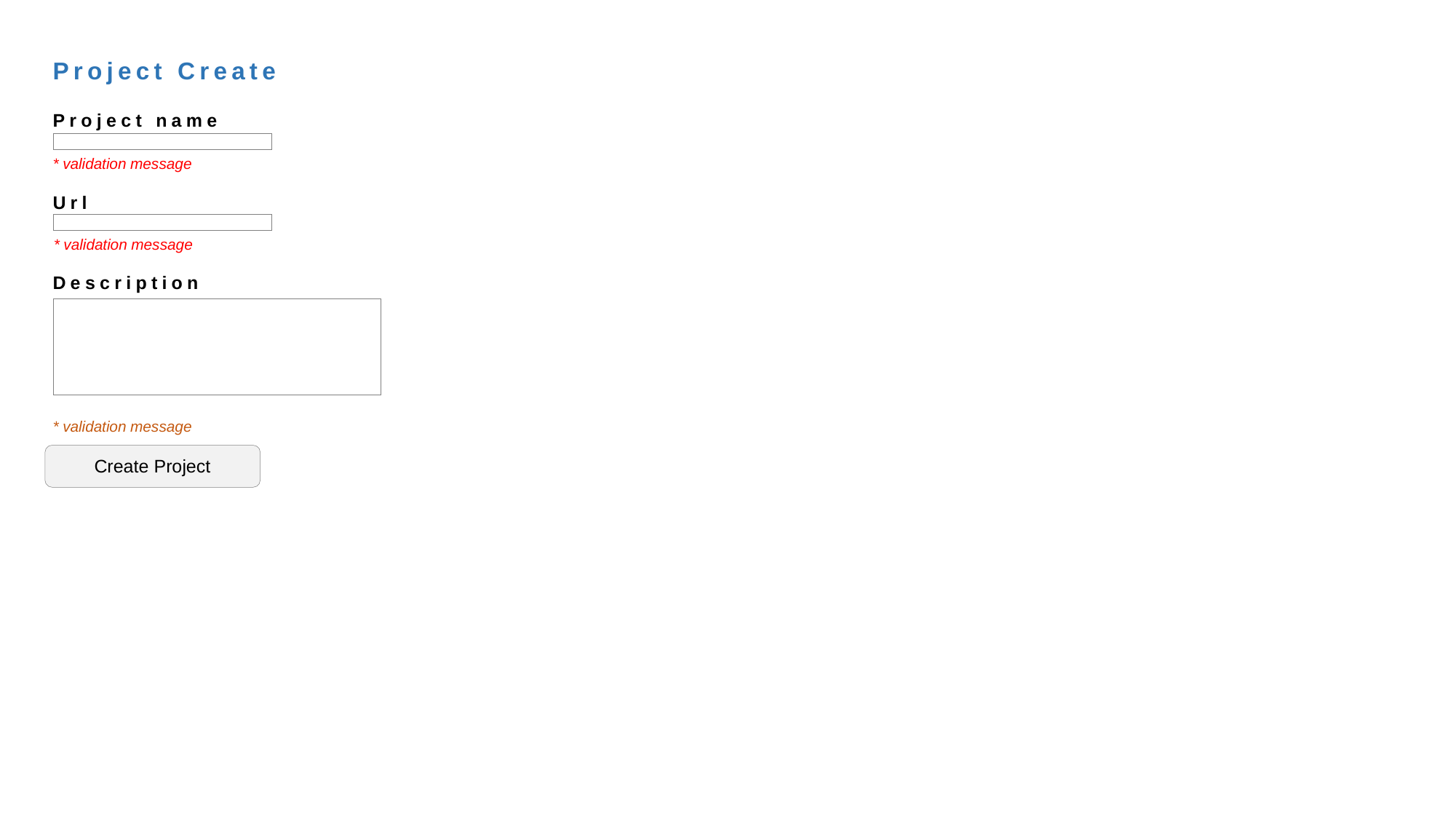

Project Create
Project name

* validation message
Url

* validation message
Description

* validation message
Create Project